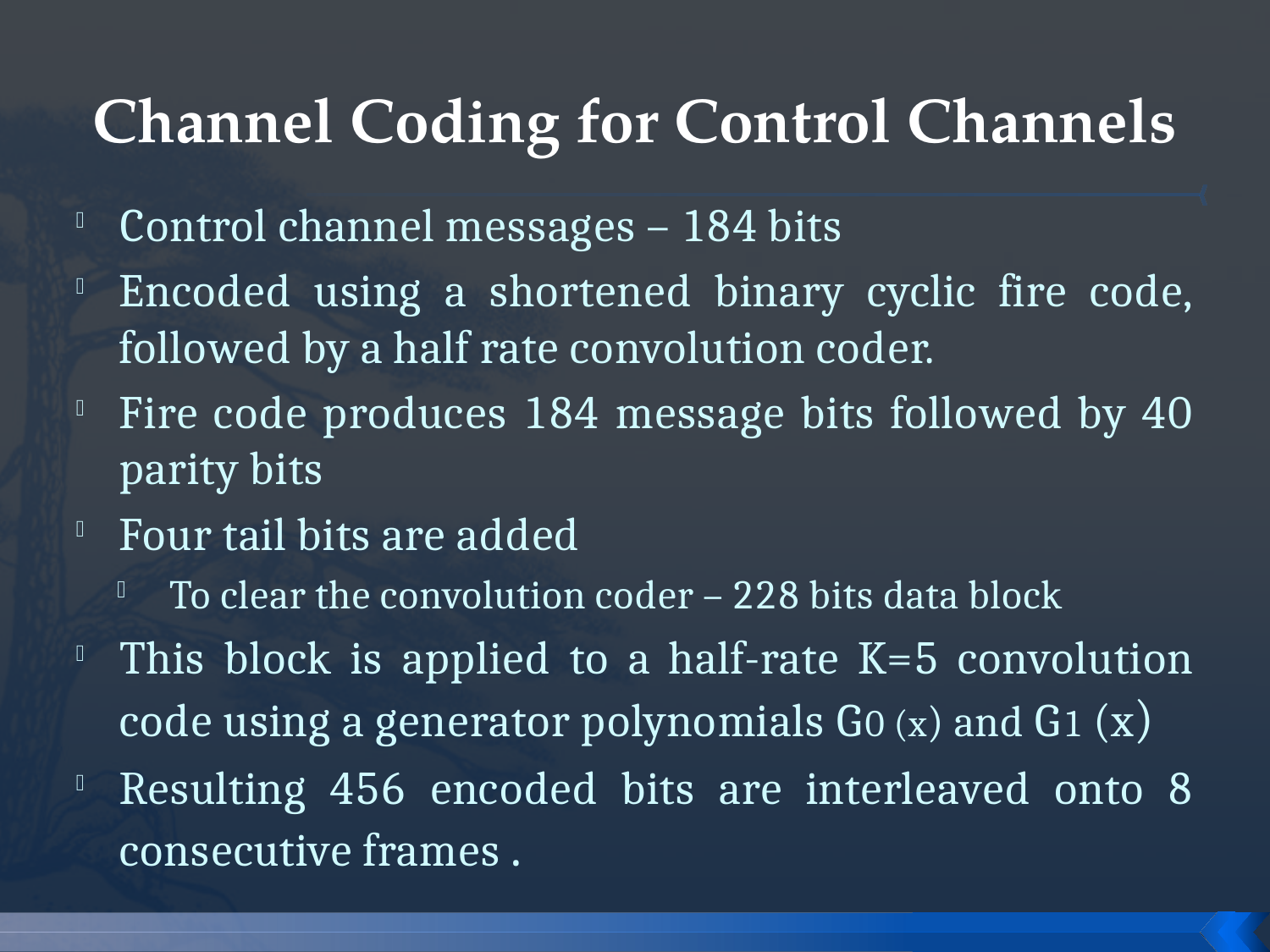

# Channel Coding for Control Channels
Control channel messages – 184 bits
Encoded using a shortened binary cyclic fire code, followed by a half rate convolution coder.
Fire code produces 184 message bits followed by 40 parity bits
Four tail bits are added
To clear the convolution coder – 228 bits data block
This block is applied to a half-rate K=5 convolution code using a generator polynomials G0 (x) and G1 (x)
Resulting 456 encoded bits are interleaved onto 8 consecutive frames .